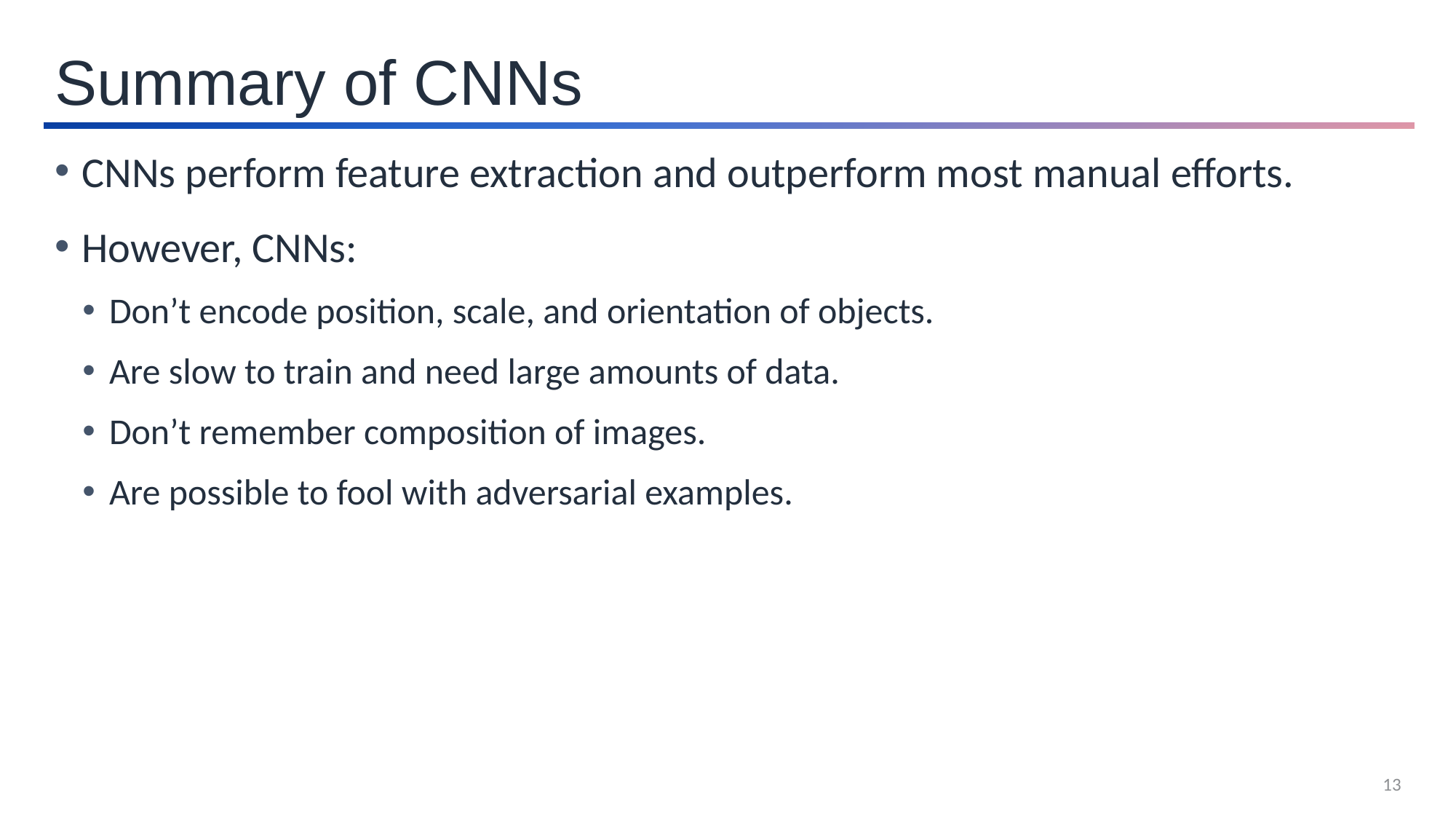

Summary of CNNs
CNNs perform feature extraction and outperform most manual efforts.
However, CNNs:
Don’t encode position, scale, and orientation of objects.
Are slow to train and need large amounts of data.
Don’t remember composition of images.
Are possible to fool with adversarial examples.
13